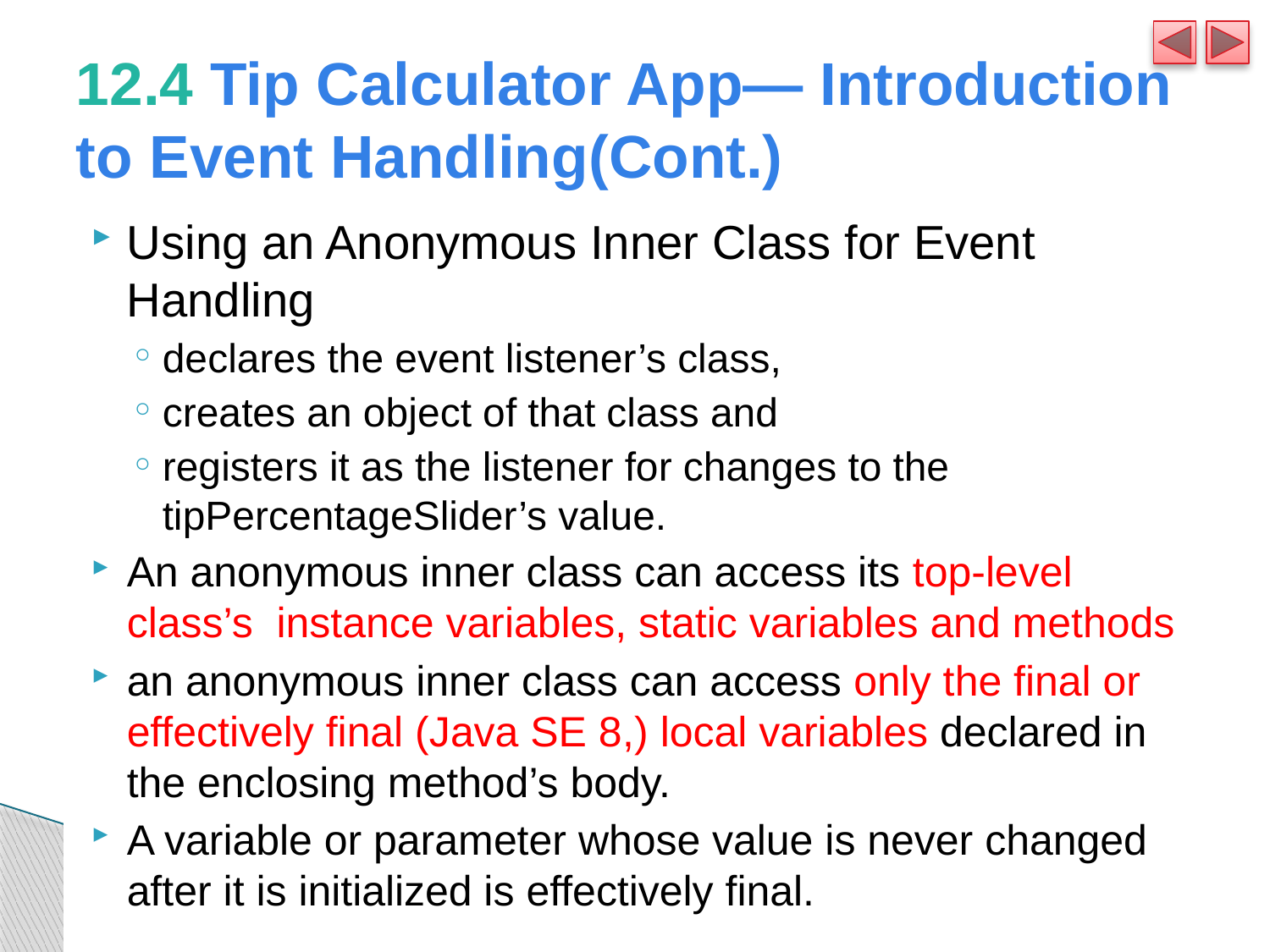

# 12.4 Tip Calculator App— Introduction to Event Handling(Cont.)
Using an Anonymous Inner Class for Event Handling
declares the event listener’s class,
creates an object of that class and
registers it as the listener for changes to the tipPercentageSlider’s value.
An anonymous inner class can access its top-level class’s  instance variables, static variables and methods
an anonymous inner class can access only the final or effectively final (Java SE 8,) local variables declared in the enclosing method’s body.
A variable or parameter whose value is never changed after it is initialized is effectively final.